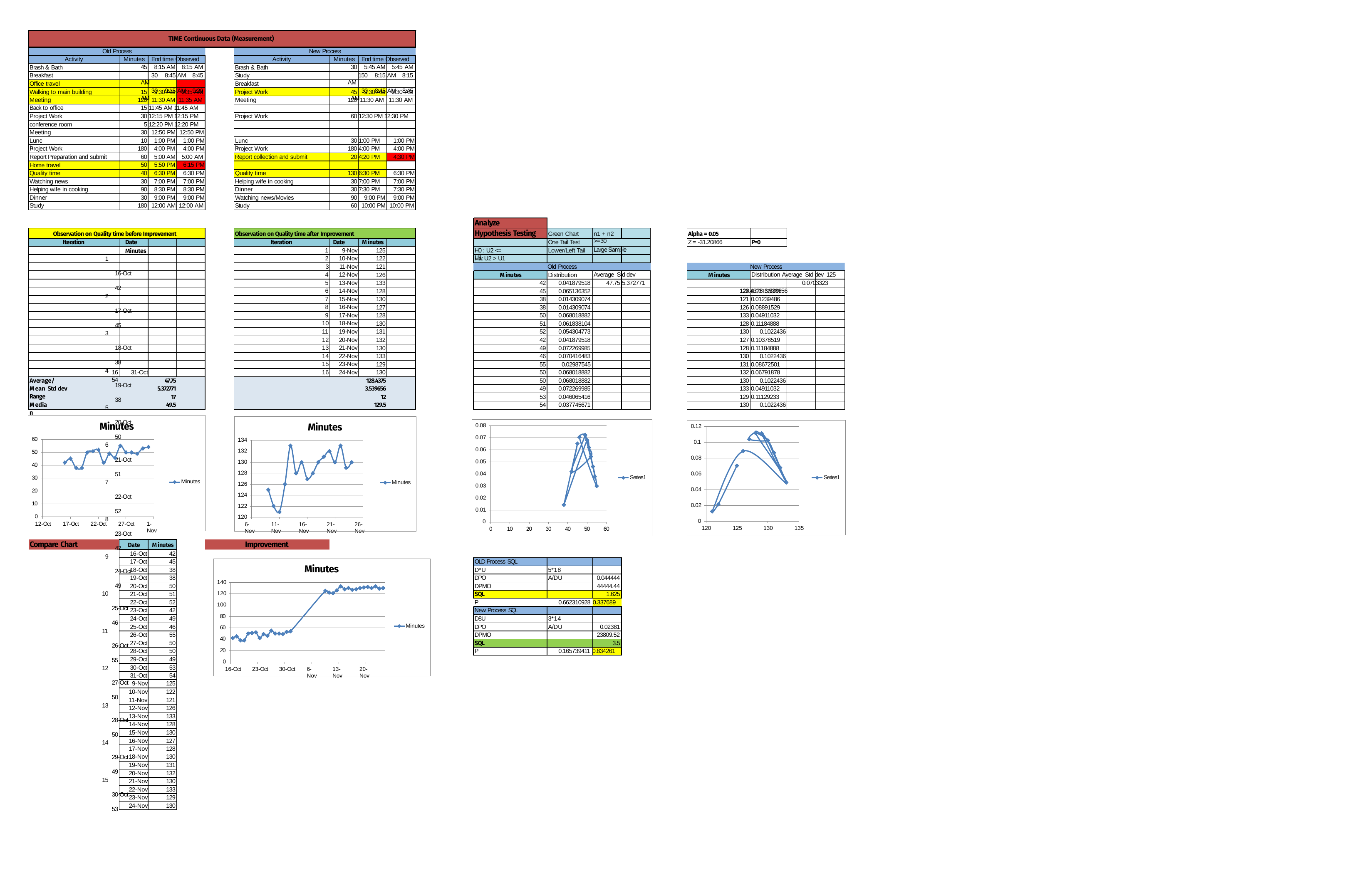

TIME Continuous Data (Measurement)
Old Process
New Process

End time Observed  45     8:15 AM    8:15 AM
30     8:45 AM    8:45 AM
30     9:15 AM    9:20 AM
End time Observed  30     5:45 AM    5:45 AM
150     8:15 AM    8:15 AM
30     8:45 AM    8:45 AM
Activity
Minutes
Activity
Minutes

Brash & Bath
Brash & Bath

Breakfast
Study

Office travel
Breakfast

15     9:30 AM    9:35 AM
120   11:30 AM  11:35 AM
45     9:30 AM    9:30 AM
120  11:30 AM   11:30 AM
Walking to main building
Project Work

Meeting
Meeting

Back to office
15 11:45 AM 11:45 AM

Project Work
30 12:15 PM 12:15 PM
Project Work
60 12:30 PM 12:30 PM

conference room
5 12:20 PM 12:20 PM

30   12:50 PM   12:50 PM
10     1:00 PM      1:00 PM
180     4:00 PM      4:00 PM
60     5:00 AM    5:00 AM
50     5:50 PM      6:15 PM
40     6:30 PM      6:30 PM
30     7:00 PM      7:00 PM
90     8:30 PM      8:30 PM
30     9:00 PM      9:00 PM
180   12:00 AM  12:00 AM
Meeting

Lunch
Lunch
30 1:00 PM
1:00 PM

Project Work
Project Work
180 4:00 PM
4:00 PM

Report Preparation and submit
Report collection and submit
20 4:20 PM
4:30 PM

Home travel

Quality time
Quality time
130 6:30 PM
6:30 PM

Watching news
Helping wife in cooking
30 7:00 PM
7:00 PM

Helping wife in cooking
Dinner
30 7:30 PM
7:30 PM

90     9:00 PM      9:00 PM
60   10:00 PM   10:00 PM
Dinner
Watching news/Movies

Study
Study

Analyze

Hypothesis Testing
Observation on Quality time before Imprevement  Iteration	Date	Minutes
1	16-Oct	42
2	17-Oct	45
3	18-Oct	38
4	19-Oct	38
5	20-Oct	50
6	21-Oct	51
7	22-Oct	52
8	23-Oct	42
9	24-Oct	49
10	25-Oct	46
11	26-Oct	55
12	27-Oct	50
13	28-Oct	50
14	29-Oct	49
15	30-Oct	53
Observation on Quality time after Improvement  Iteration	Date
9-Nov
10-Nov
11-Nov
12-Nov
13-Nov
14-Nov
15-Nov
16-Nov
17-Nov
18-Nov
19-Nov
20-Nov
21-Nov
22-Nov
23-Nov
24-Nov
n1 + n2	>=30
Large Sample

Green Chart
Alpha = 0.05
Minutes
One Tail Test
Z = -31.20866
P=0

125
H0 : U2 <= U1
Lower/Left Tail

122
Ha: U2 > U1

121
Old Process
New Process

Average Std dev  47.75 5.372771
Distribution Average Std dev  125	0.0703323 128.4375 3.539656
126
Minutes
Distribution
Minutes

133
42
0.041879518

128
45
0.065136352
122 0.02156323

130
38
0.014309074
121 0.01239486

127
38
0.014309074
126 0.08891529

128
50
0.068018882
133 0.04911032

130
51
0.061838104
128 0.11184888

131
52
0.054304773
130	0.1022436

132
42
0.041879518
127 0.10378519

130
49
0.072269985
128 0.11184888

133
46
0.070416483
130	0.1022436

129
55
0.02987545
131 0.08672501

16	31-Oct	54
130
50
0.068018882
132 0.06791878

Average/Mean  Std dev
Range  Median
47.75
5.372771
17
49.5
128.4375
3.539656
12
129.5
50
0.068018882
130	0.1022436

49
0.072269985
133 0.04911032

53
0.046065416
129 0.11129233

54
0.037745671
130	0.1022436

Minutes

Minutes

0.08
0.12

0.07

60

134

0.1

0.06

132
50

0.08

0.05
130

40

128
0.04
0.06

Series1
Series1

30

Minutes

Minutes

126

0.03

0.04

20

124

0.02

10
0.02
122

0.01

0
120
0

0

12-Oct
17-Oct
22-Oct
27-Oct
1-Nov
6-Nov
11-Nov
16-Nov
21-Nov
26-Nov

120
125
130
135
0
10
20
30
40
50
60
Compare Chart
Improvement

Date
Minutes
16-Oct
42

17-Oct
45
OLD Process SQL

Minutes
18-Oct
38
D*U
5*18

19-Oct
38
DPO
A/DU
0.044444

140
20-Oct
50
DPMO
44444.44

120
21-Oct
51
SQL
1.625

22-Oct
52
P
0.662310928 0.337689

100

23-Oct
42
New Process SQL

80
24-Oct
49
D8U
3*14

Minutes
25-Oct
46
DPO
A/DU
0.02381

60

26-Oct
55
DPMO
23809.52

40

27-Oct
50
SQL
3.5

20
28-Oct
50
P
0.165739411 0.834261

29-Oct
49

0

30-Oct
53

16-Oct
23-Oct
30-Oct
6-Nov
13-Nov
20-Nov
31-Oct
54

9-Nov
125

10-Nov
122

11-Nov
121

12-Nov
126

13-Nov
133

14-Nov
128

15-Nov
130

16-Nov
127

17-Nov
128

18-Nov
130

19-Nov
131

20-Nov
132

21-Nov
130

22-Nov
133

23-Nov
129

24-Nov
130